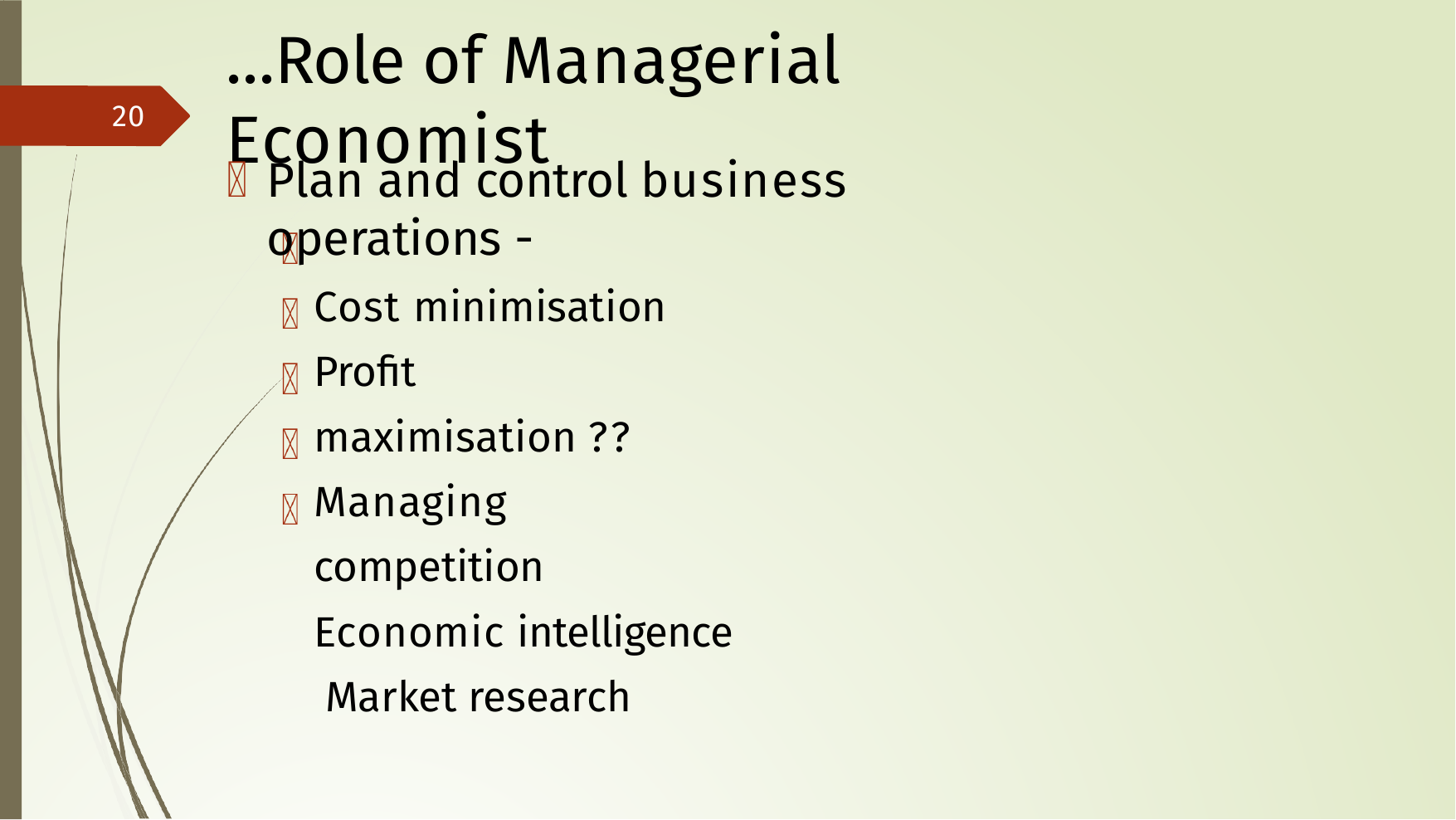

# …Role of Managerial Economist
20
Plan and control business operations -
Cost minimisation  Proﬁt maximisation ??  Managing competition  Economic intelligence  Market research